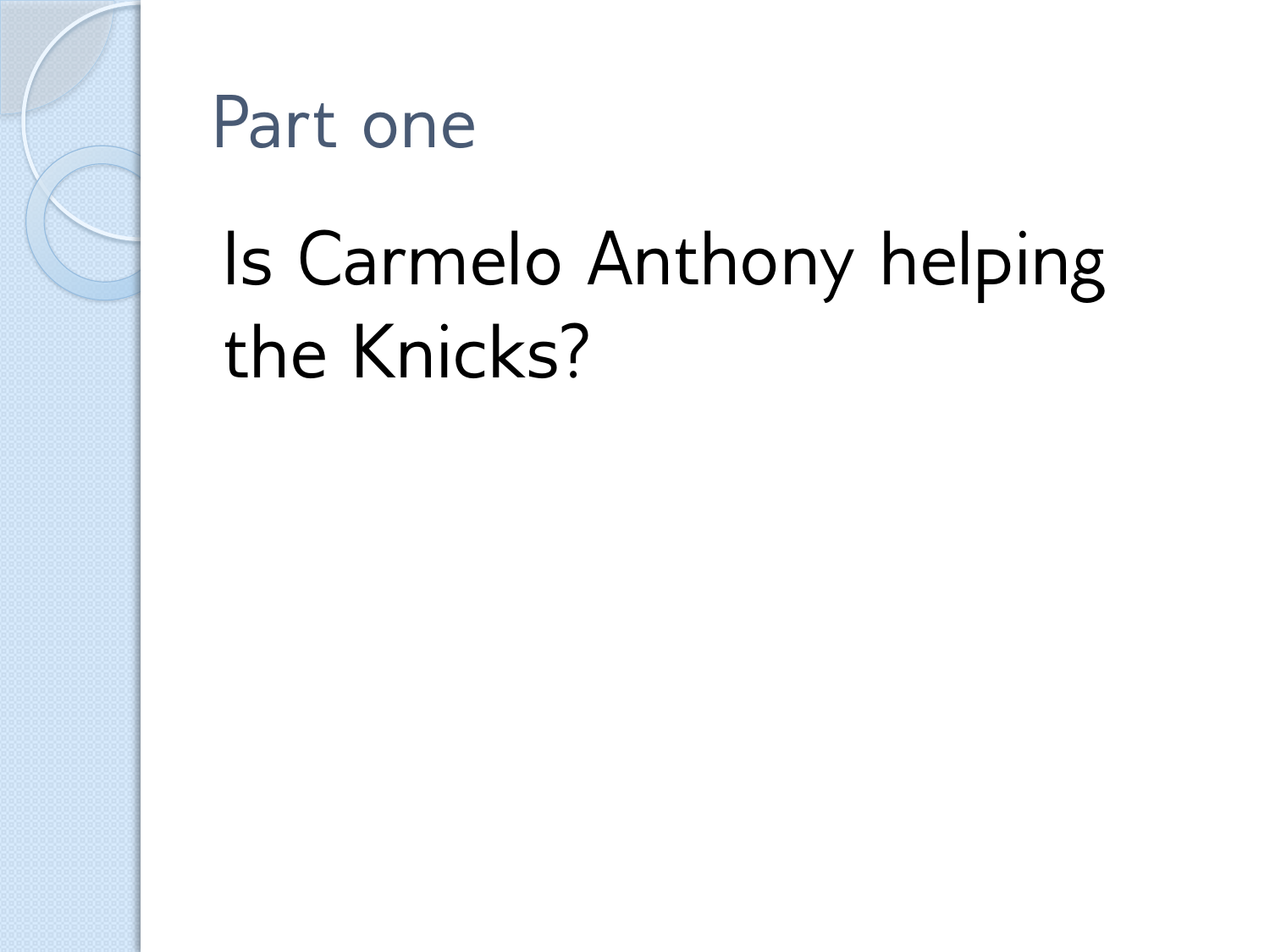

# Part one
Is Carmelo Anthony helping the Knicks?